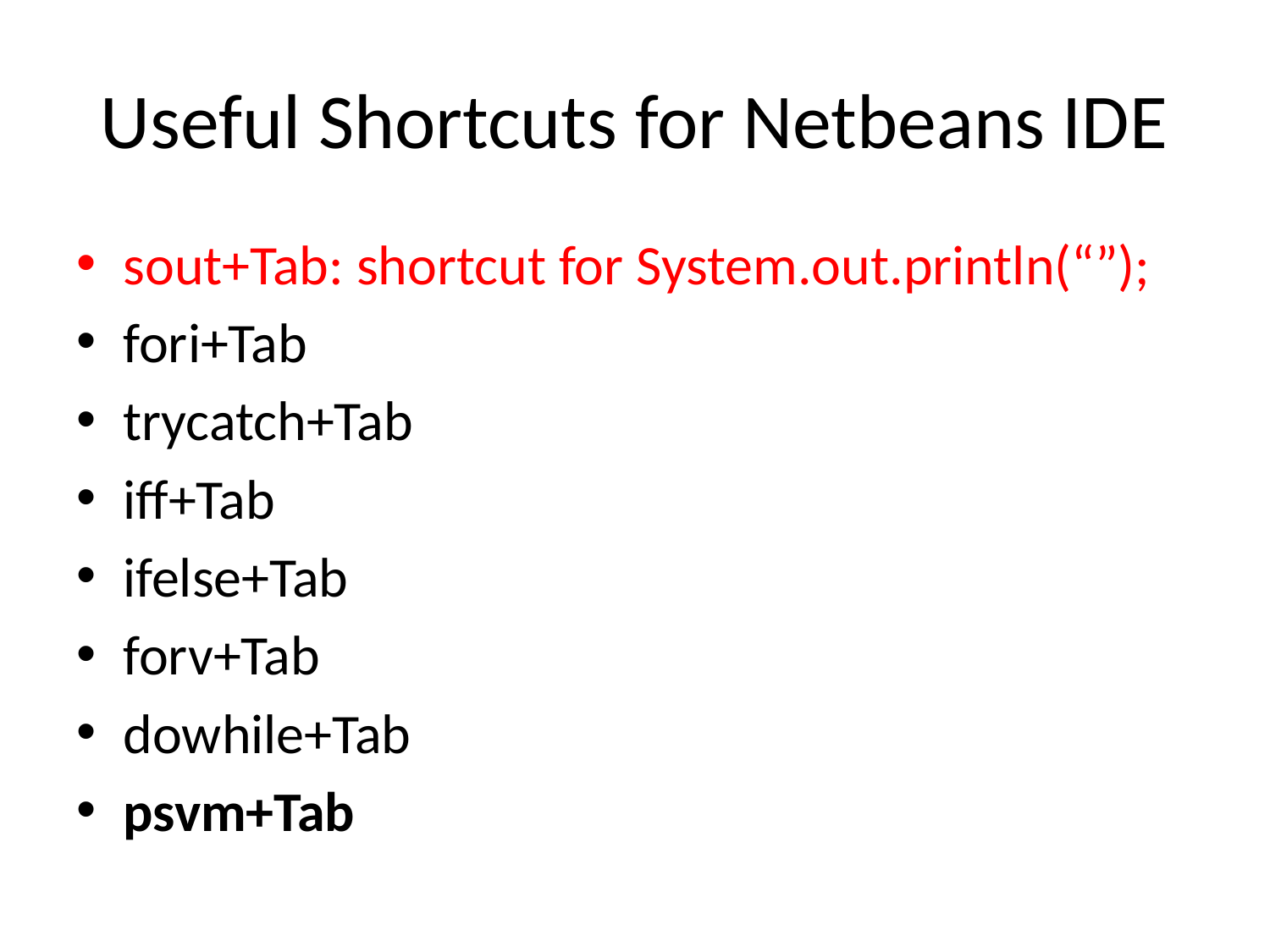

# Useful Shortcuts for Netbeans IDE
sout+Tab: shortcut for System.out.println(“”);
fori+Tab
trycatch+Tab
iff+Tab
ifelse+Tab
forv+Tab
dowhile+Tab
psvm+Tab